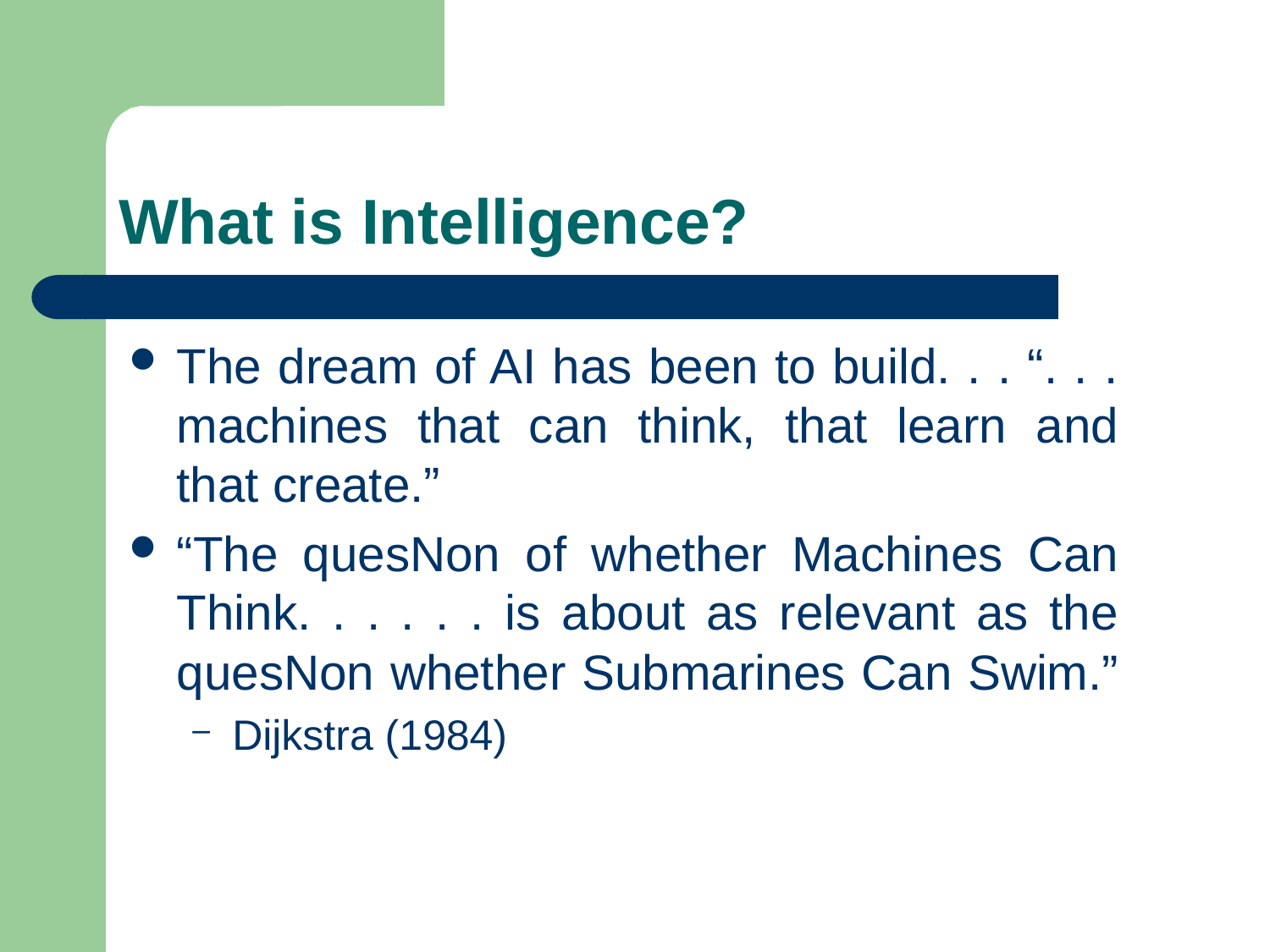

# What is Intelligence?
The dream of AI has been to build. . . “. . . machines that can think, that learn and that create.”
“The quesNon of whether Machines Can Think. . . . . . is about as relevant as the quesNon whether Submarines Can Swim.”
Dijkstra (1984)